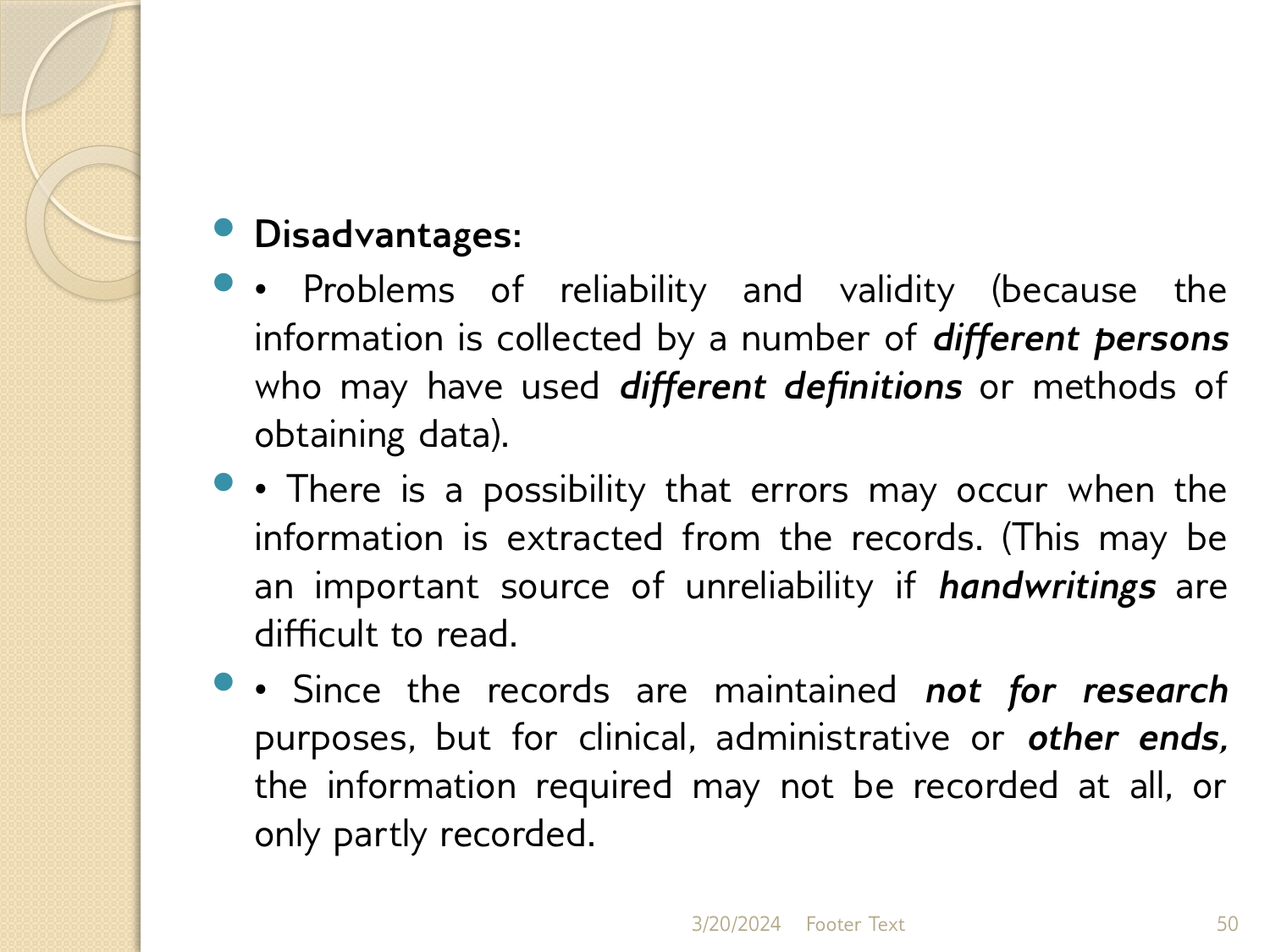

#
Disadvantages:
• Problems of reliability and validity (because the information is collected by a number of different persons who may have used different definitions or methods of obtaining data).
• There is a possibility that errors may occur when the information is extracted from the records. (This may be an important source of unreliability if handwritings are difficult to read.
• Since the records are maintained not for research purposes, but for clinical, administrative or other ends, the information required may not be recorded at all, or only partly recorded.
3/20/2024
Footer Text
50